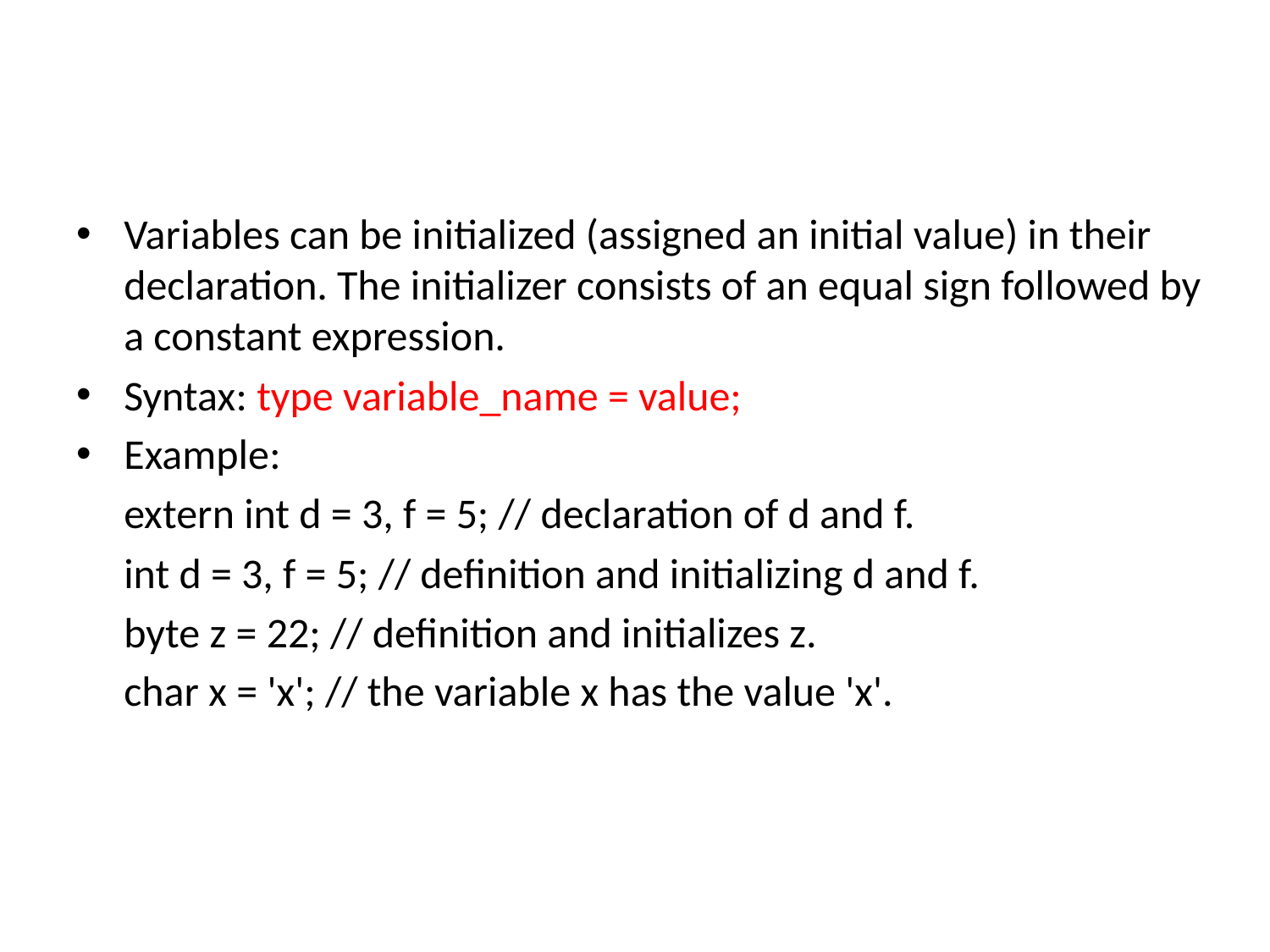

#
Variables can be initialized (assigned an initial value) in their declaration. The initializer consists of an equal sign followed by a constant expression.
Syntax: type variable_name = value;
Example:
	extern int d = 3, f = 5; // declaration of d and f.
	int d = 3, f = 5; // definition and initializing d and f.
	byte z = 22; // definition and initializes z.
	char x = 'x'; // the variable x has the value 'x'.